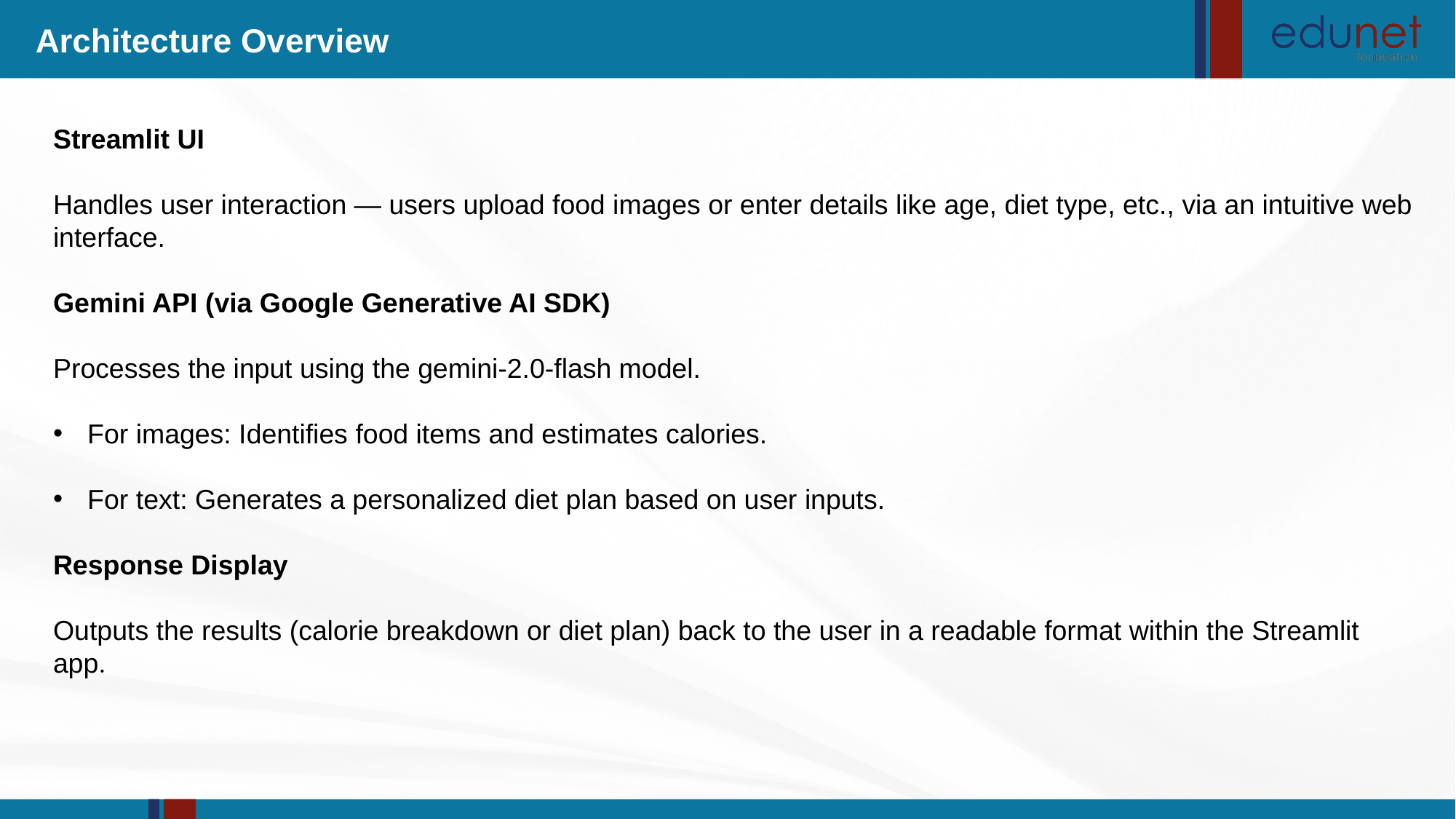

Architecture Overview
Streamlit UI

Handles user interaction — users upload food images or enter details like age, diet type, etc., via an intuitive web interface.

Gemini API (via Google Generative AI SDK)

Processes the input using the gemini-2.0-flash model.

For images: Identifies food items and estimates calories.

For text: Generates a personalized diet plan based on user inputs.

Response Display

Outputs the results (calorie breakdown or diet plan) back to the user in a readable format within the Streamlit app.